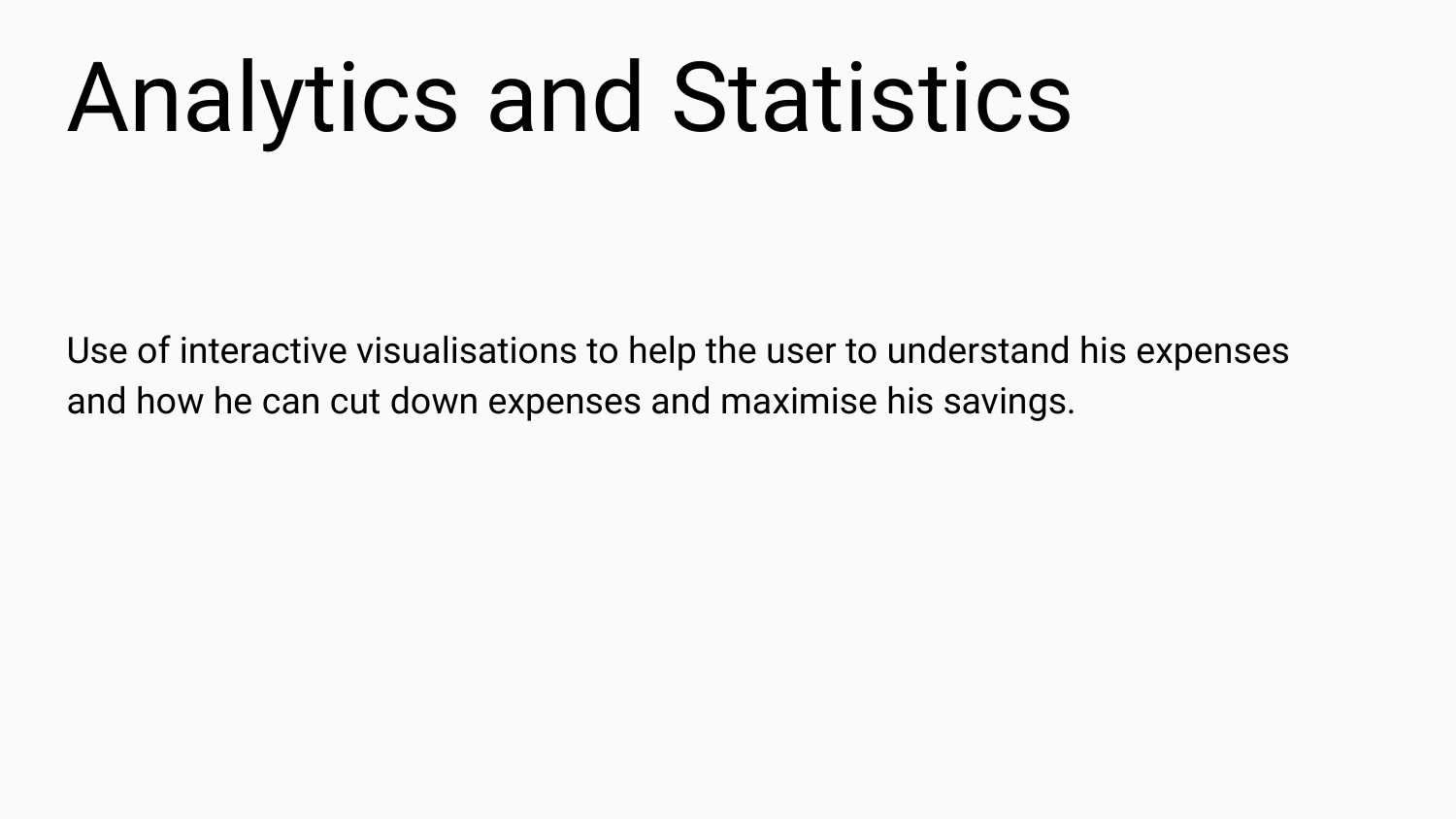

# Analytics and Statistics
Use of interactive visualisations to help the user to understand his expenses and how he can cut down expenses and maximise his savings.